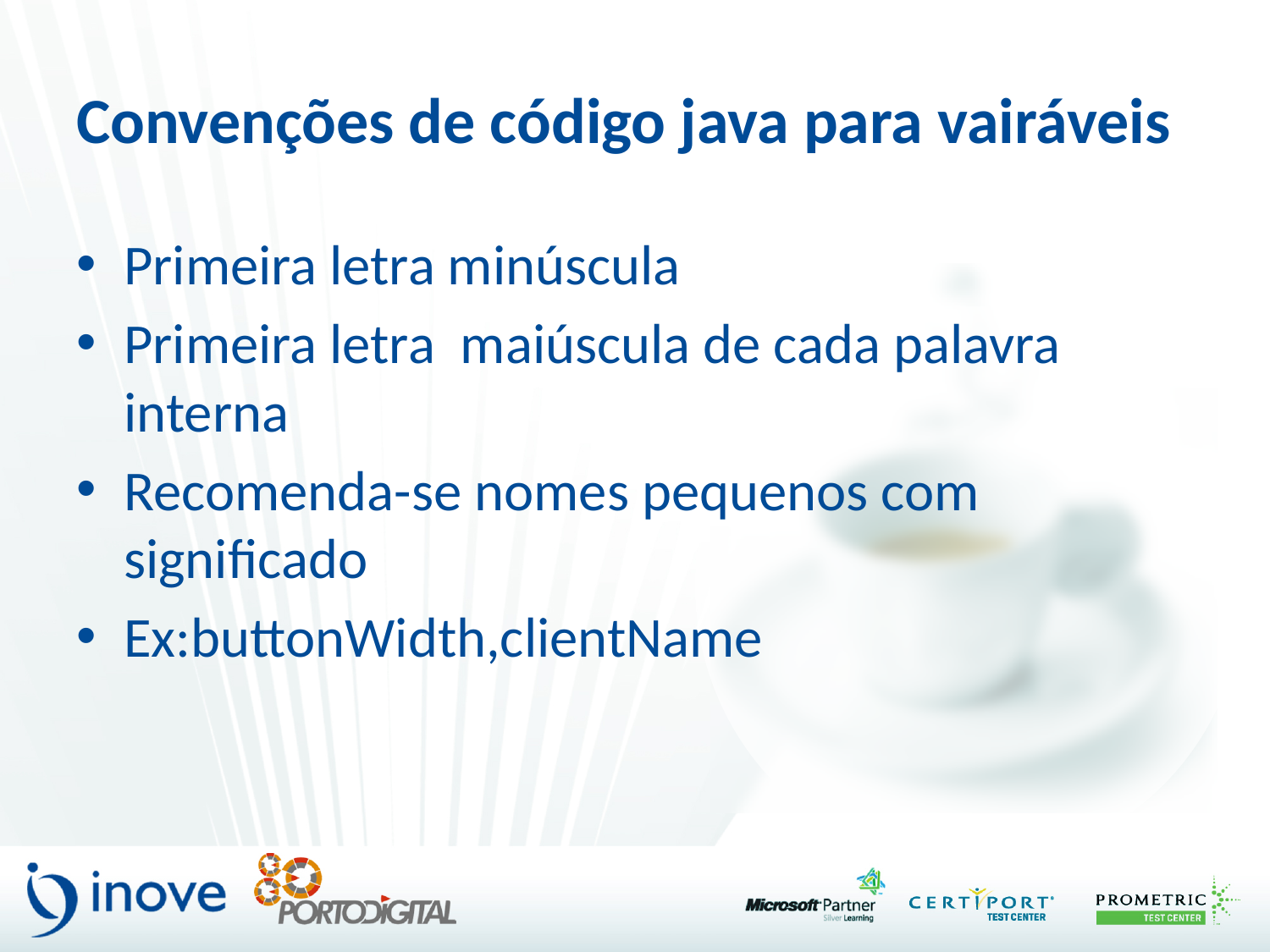

# Convenções de código java para vairáveis
Primeira letra minúscula
Primeira letra  maiúscula de cada palavra interna
Recomenda-se nomes pequenos com significado
Ex:buttonWidth,clientName